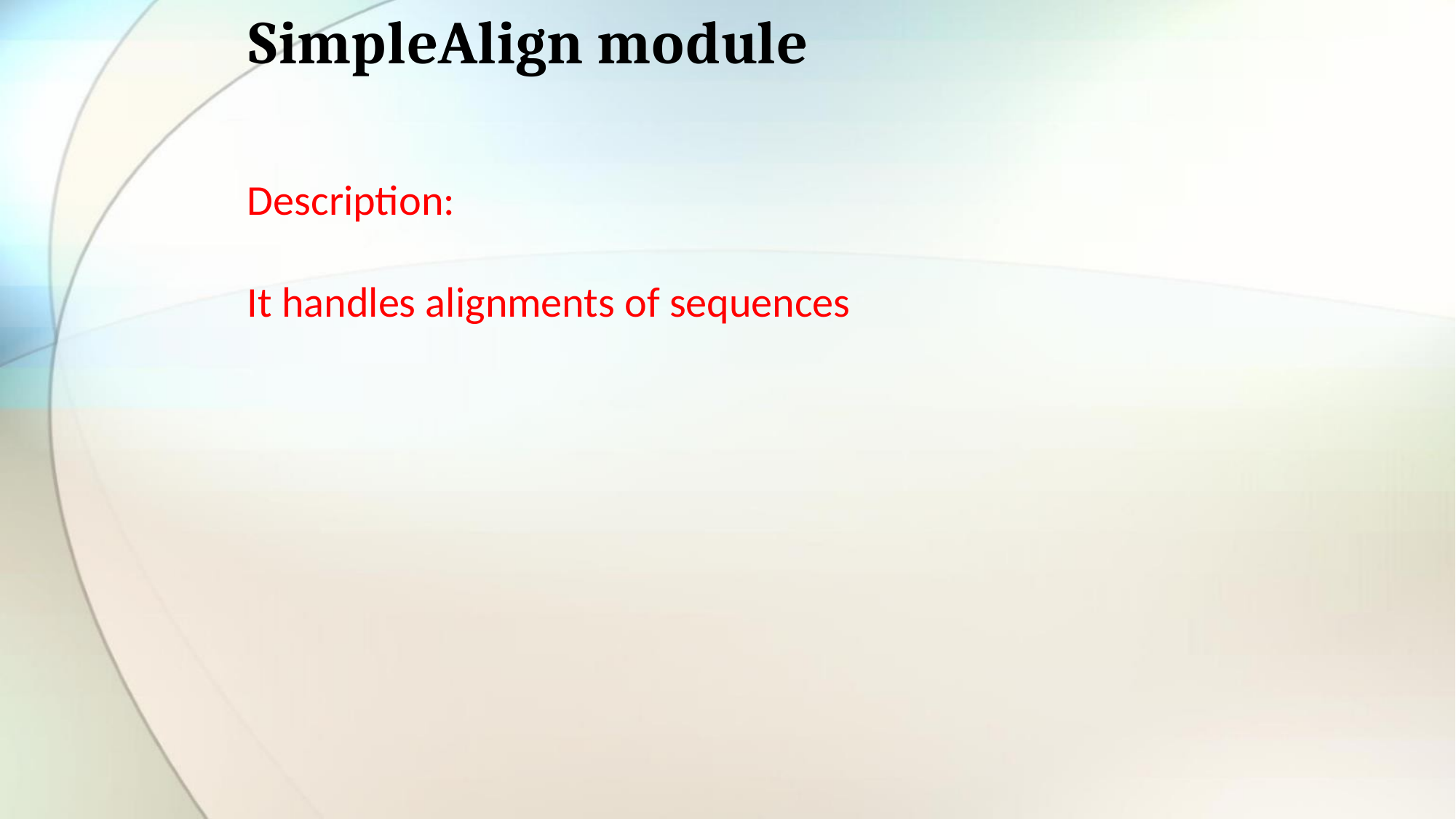

# SimpleAlign module
Description:

It handles alignments of sequences